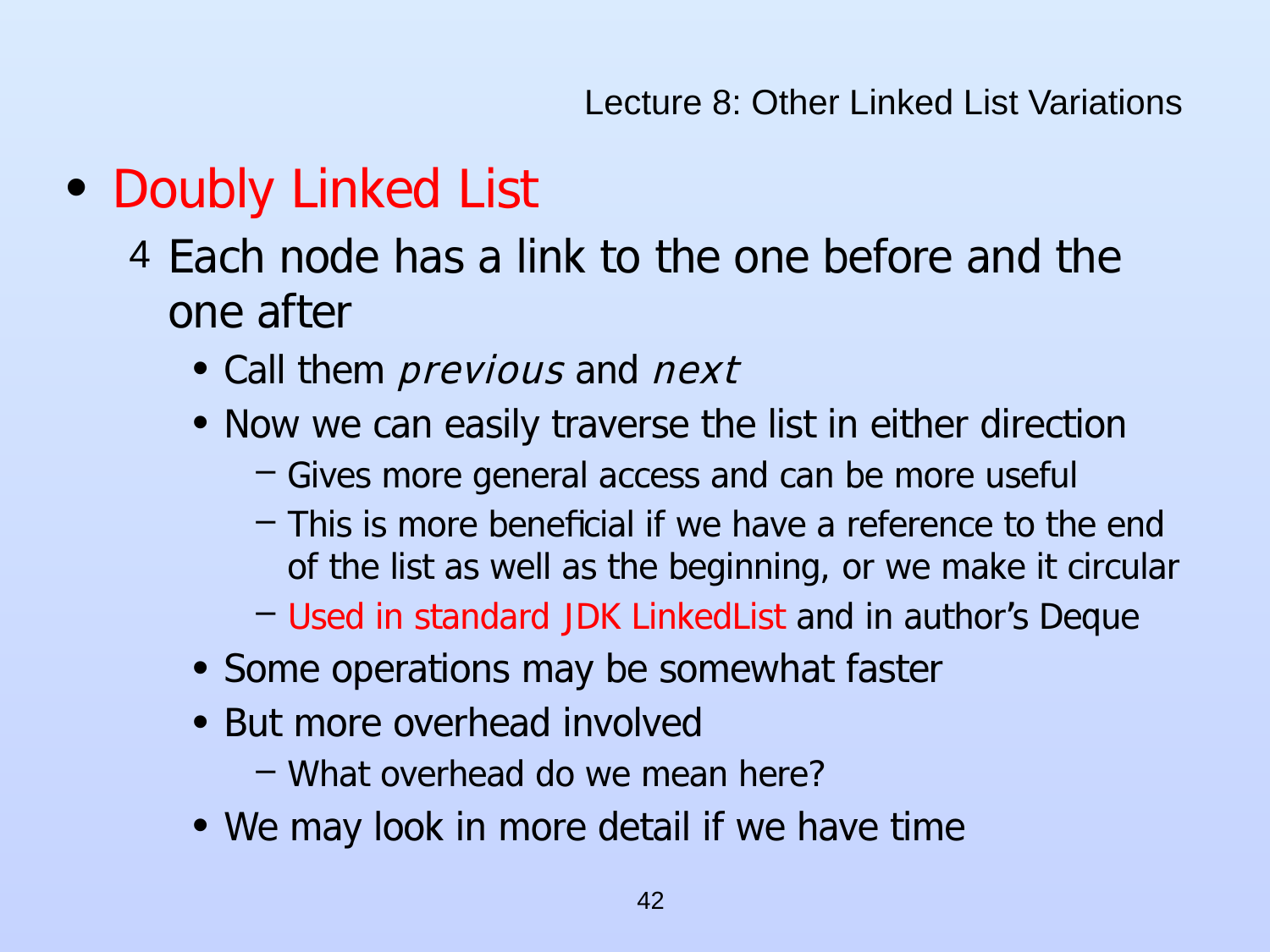

# Lecture 8: Other Linked List Variations
Doubly Linked List
Each node has a link to the one before and the one after
Call them previous and next
Now we can easily traverse the list in either direction
Gives more general access and can be more useful
This is more beneficial if we have a reference to the end of the list as well as the beginning, or we make it circular
Used in standard JDK LinkedList and in author’s Deque
Some operations may be somewhat faster
But more overhead involved
What overhead do we mean here?
We may look in more detail if we have time
42